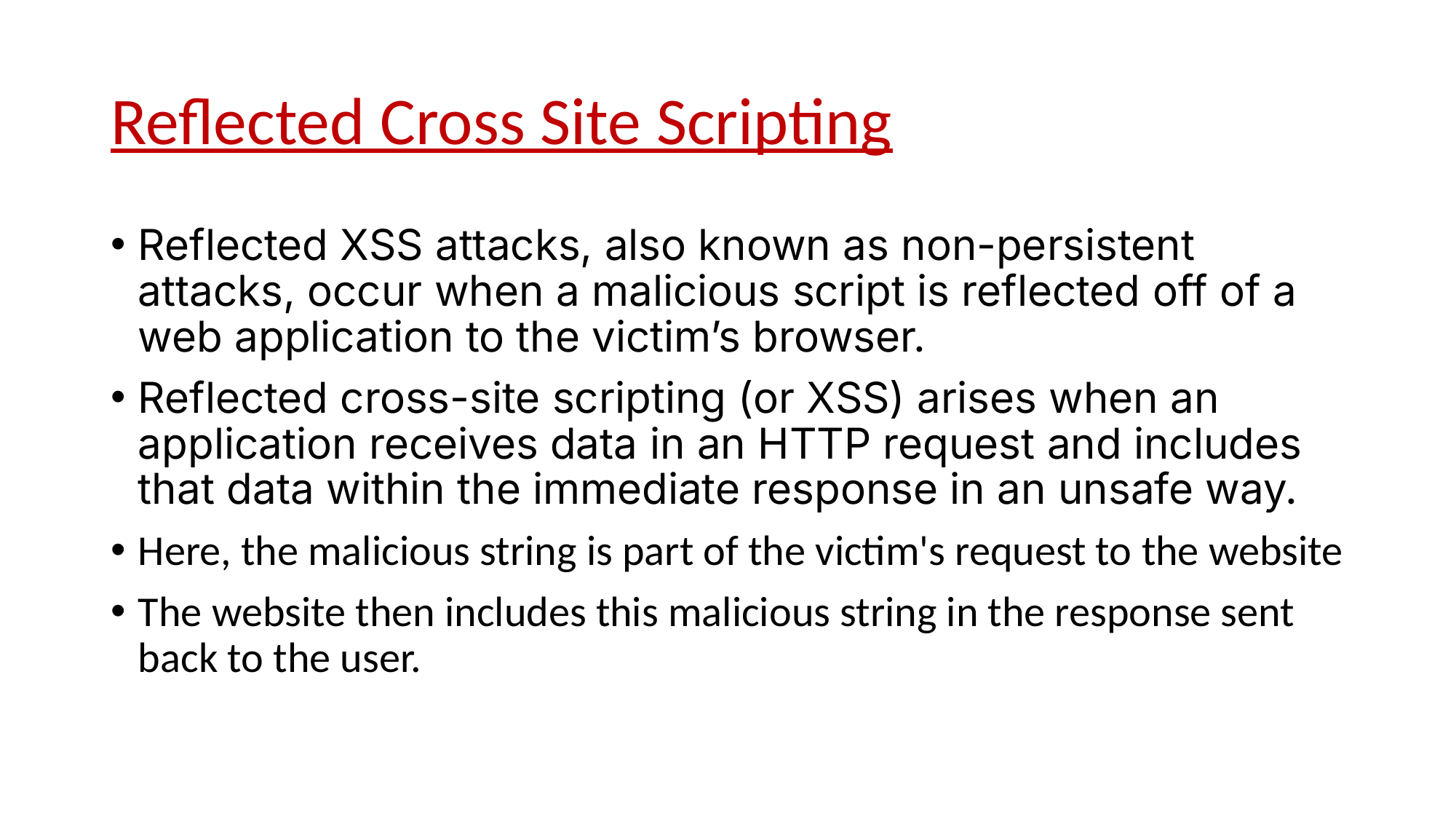

# Reflected Cross Site Scripting
Reflected XSS attacks, also known as non-persistent attacks, occur when a malicious script is reflected off of a web application to the victim’s browser.
Reflected cross-site scripting (or XSS) arises when an application receives data in an HTTP request and includes that data within the immediate response in an unsafe way.
Here, the malicious string is part of the victim's request to the website
The website then includes this malicious string in the response sent back to the user.